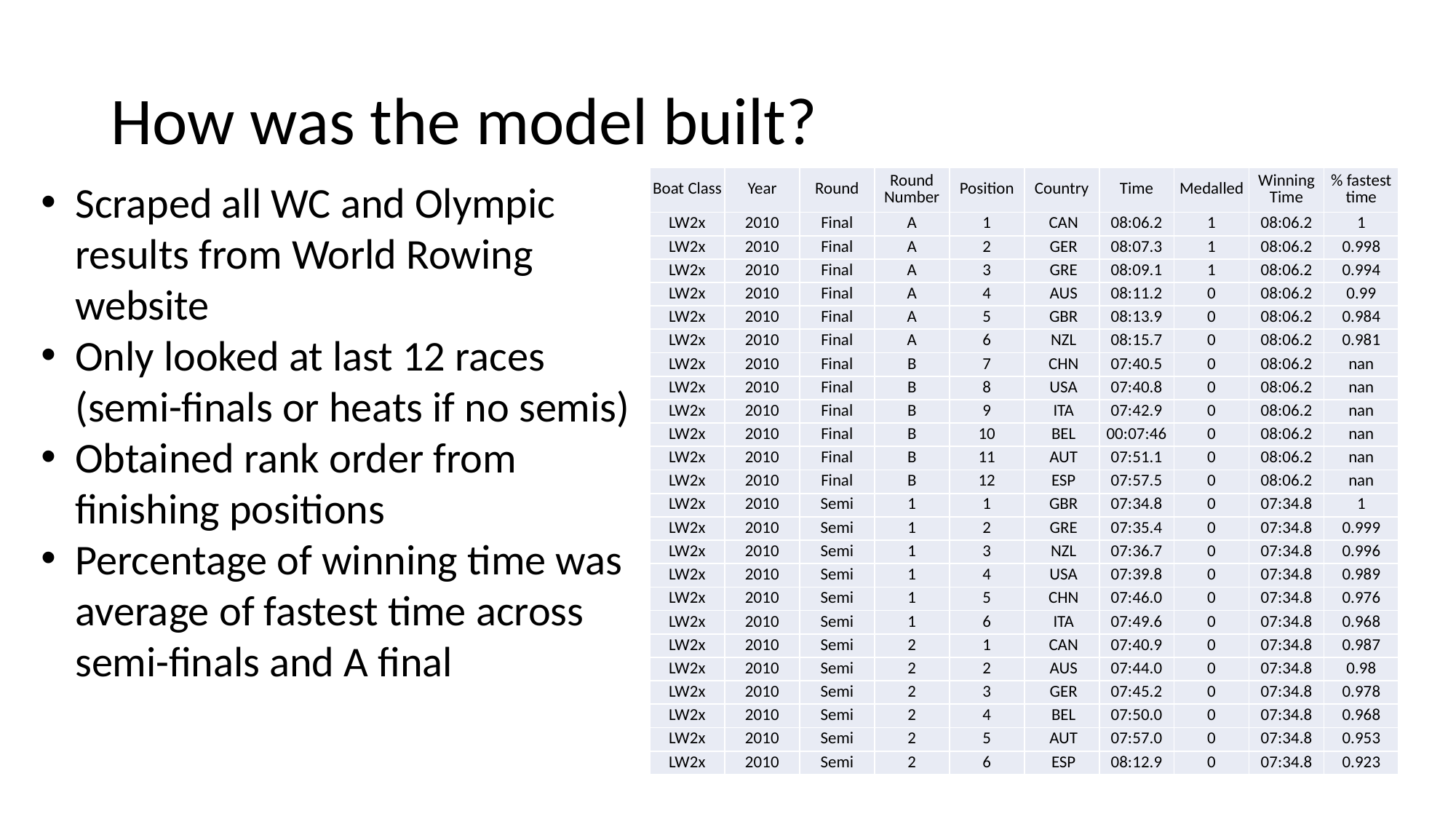

# How was the model built?
| Boat Class | Year | Round | Round Number | Position | Country | Time | Medalled | Winning Time | % fastest time |
| --- | --- | --- | --- | --- | --- | --- | --- | --- | --- |
| LW2x | 2010 | Final | A | 1 | CAN | 08:06.2 | 1 | 08:06.2 | 1 |
| LW2x | 2010 | Final | A | 2 | GER | 08:07.3 | 1 | 08:06.2 | 0.998 |
| LW2x | 2010 | Final | A | 3 | GRE | 08:09.1 | 1 | 08:06.2 | 0.994 |
| LW2x | 2010 | Final | A | 4 | AUS | 08:11.2 | 0 | 08:06.2 | 0.99 |
| LW2x | 2010 | Final | A | 5 | GBR | 08:13.9 | 0 | 08:06.2 | 0.984 |
| LW2x | 2010 | Final | A | 6 | NZL | 08:15.7 | 0 | 08:06.2 | 0.981 |
| LW2x | 2010 | Final | B | 7 | CHN | 07:40.5 | 0 | 08:06.2 | nan |
| LW2x | 2010 | Final | B | 8 | USA | 07:40.8 | 0 | 08:06.2 | nan |
| LW2x | 2010 | Final | B | 9 | ITA | 07:42.9 | 0 | 08:06.2 | nan |
| LW2x | 2010 | Final | B | 10 | BEL | 00:07:46 | 0 | 08:06.2 | nan |
| LW2x | 2010 | Final | B | 11 | AUT | 07:51.1 | 0 | 08:06.2 | nan |
| LW2x | 2010 | Final | B | 12 | ESP | 07:57.5 | 0 | 08:06.2 | nan |
| LW2x | 2010 | Semi | 1 | 1 | GBR | 07:34.8 | 0 | 07:34.8 | 1 |
| LW2x | 2010 | Semi | 1 | 2 | GRE | 07:35.4 | 0 | 07:34.8 | 0.999 |
| LW2x | 2010 | Semi | 1 | 3 | NZL | 07:36.7 | 0 | 07:34.8 | 0.996 |
| LW2x | 2010 | Semi | 1 | 4 | USA | 07:39.8 | 0 | 07:34.8 | 0.989 |
| LW2x | 2010 | Semi | 1 | 5 | CHN | 07:46.0 | 0 | 07:34.8 | 0.976 |
| LW2x | 2010 | Semi | 1 | 6 | ITA | 07:49.6 | 0 | 07:34.8 | 0.968 |
| LW2x | 2010 | Semi | 2 | 1 | CAN | 07:40.9 | 0 | 07:34.8 | 0.987 |
| LW2x | 2010 | Semi | 2 | 2 | AUS | 07:44.0 | 0 | 07:34.8 | 0.98 |
| LW2x | 2010 | Semi | 2 | 3 | GER | 07:45.2 | 0 | 07:34.8 | 0.978 |
| LW2x | 2010 | Semi | 2 | 4 | BEL | 07:50.0 | 0 | 07:34.8 | 0.968 |
| LW2x | 2010 | Semi | 2 | 5 | AUT | 07:57.0 | 0 | 07:34.8 | 0.953 |
| LW2x | 2010 | Semi | 2 | 6 | ESP | 08:12.9 | 0 | 07:34.8 | 0.923 |
Scraped all WC and Olympic results from World Rowing website
Only looked at last 12 races (semi-finals or heats if no semis)
Obtained rank order from finishing positions
Percentage of winning time was average of fastest time across semi-finals and A final